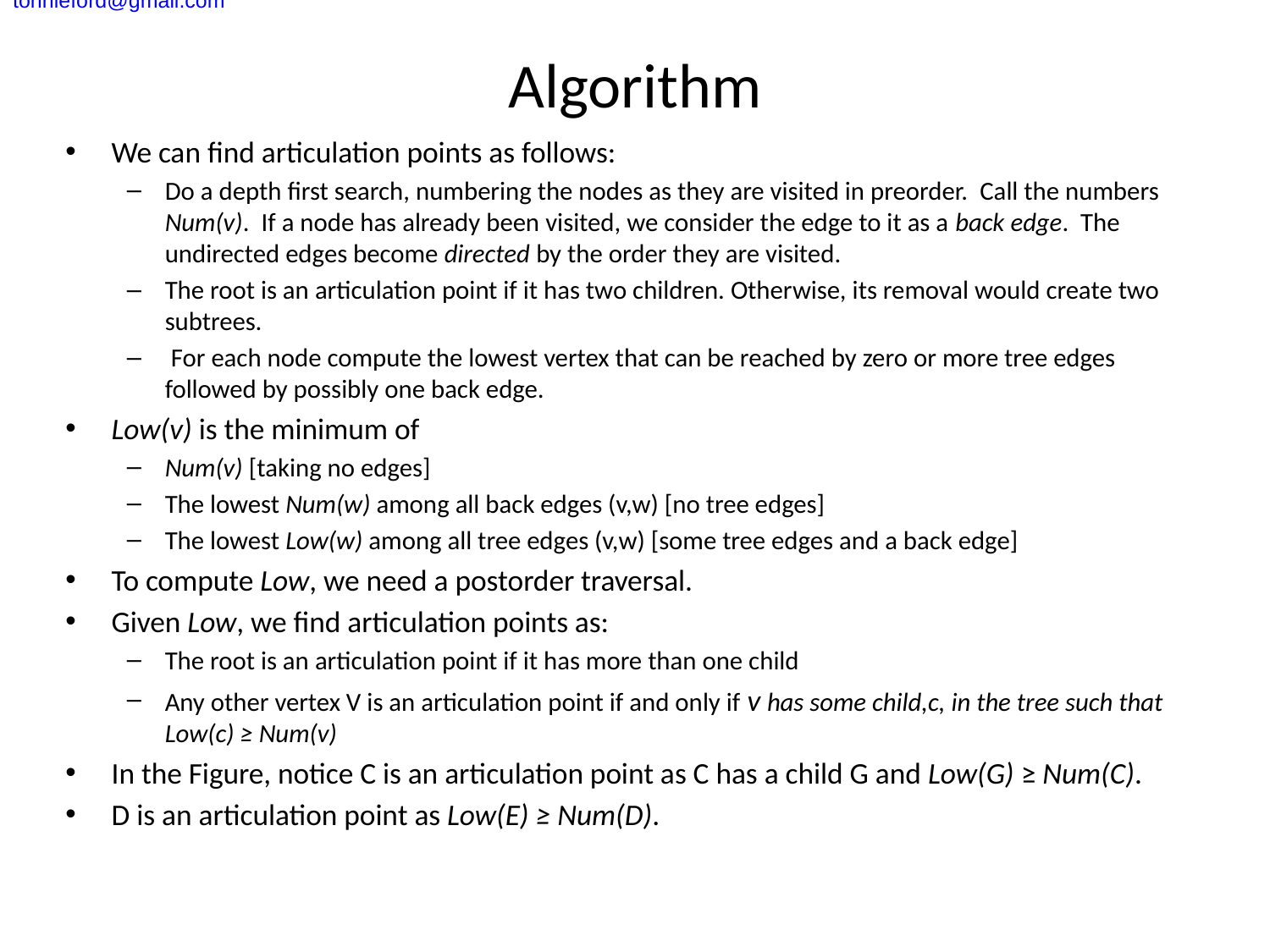

tonnieford@gmail.com
# Algorithm
We can find articulation points as follows:
Do a depth first search, numbering the nodes as they are visited in preorder.  Call the numbers Num(v).  If a node has already been visited, we consider the edge to it as a back edge.  The undirected edges become directed by the order they are visited.
The root is an articulation point if it has two children. Otherwise, its removal would create two subtrees.
 For each node compute the lowest vertex that can be reached by zero or more tree edges followed by possibly one back edge.
Low(v) is the minimum of
Num(v) [taking no edges]
The lowest Num(w) among all back edges (v,w) [no tree edges]
The lowest Low(w) among all tree edges (v,w) [some tree edges and a back edge]
To compute Low, we need a postorder traversal.
Given Low, we find articulation points as:
The root is an articulation point if it has more than one child
Any other vertex V is an articulation point if and only if v has some child,c, in the tree such that Low(c) ≥ Num(v)
In the Figure, notice C is an articulation point as C has a child G and Low(G) ≥ Num(C).
D is an articulation point as Low(E) ≥ Num(D).